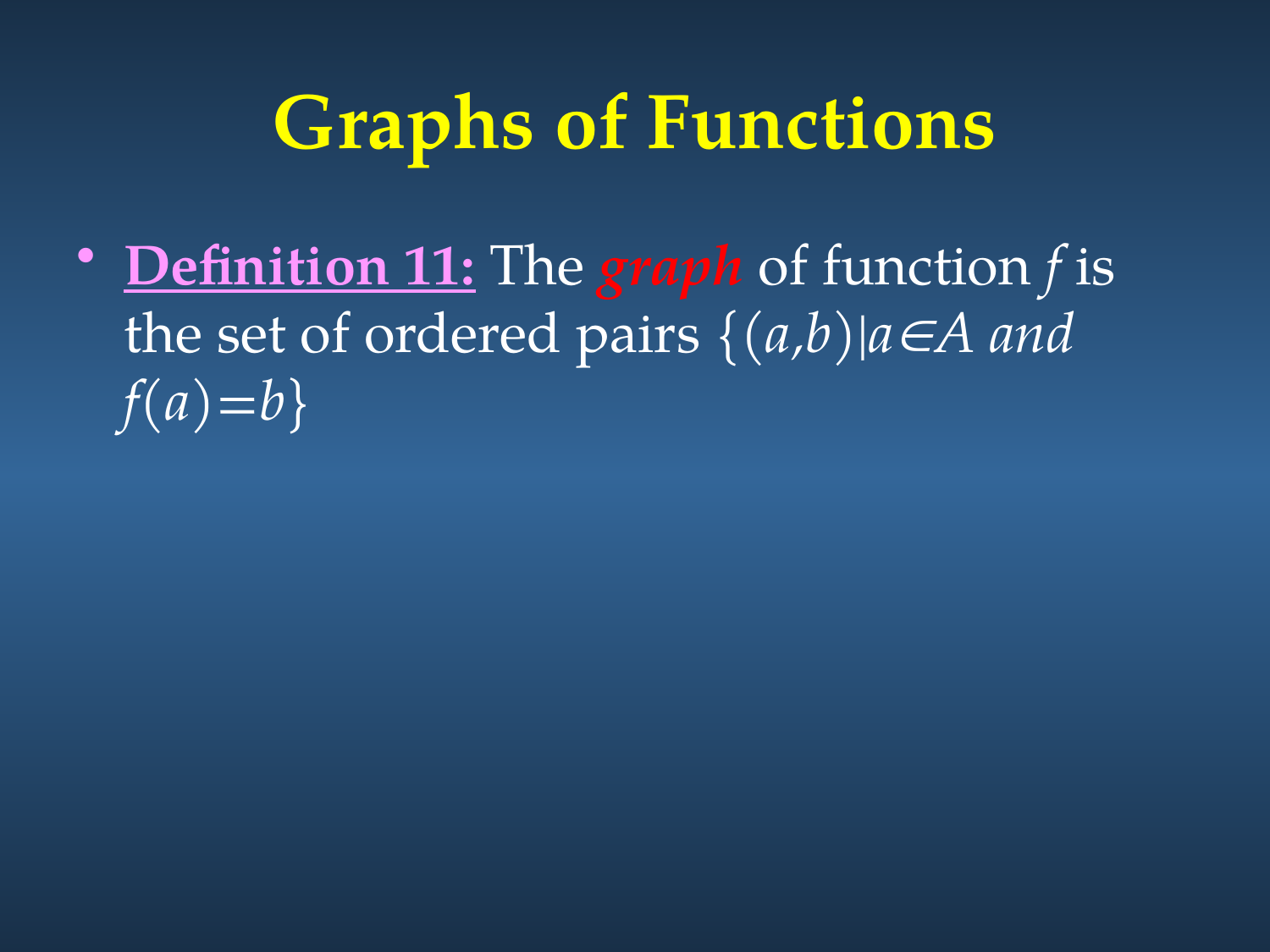

# Graphs of Functions
Definition 11: The graph of function f is the set of ordered pairs {(a,b)|a∈A and f(a)=b}